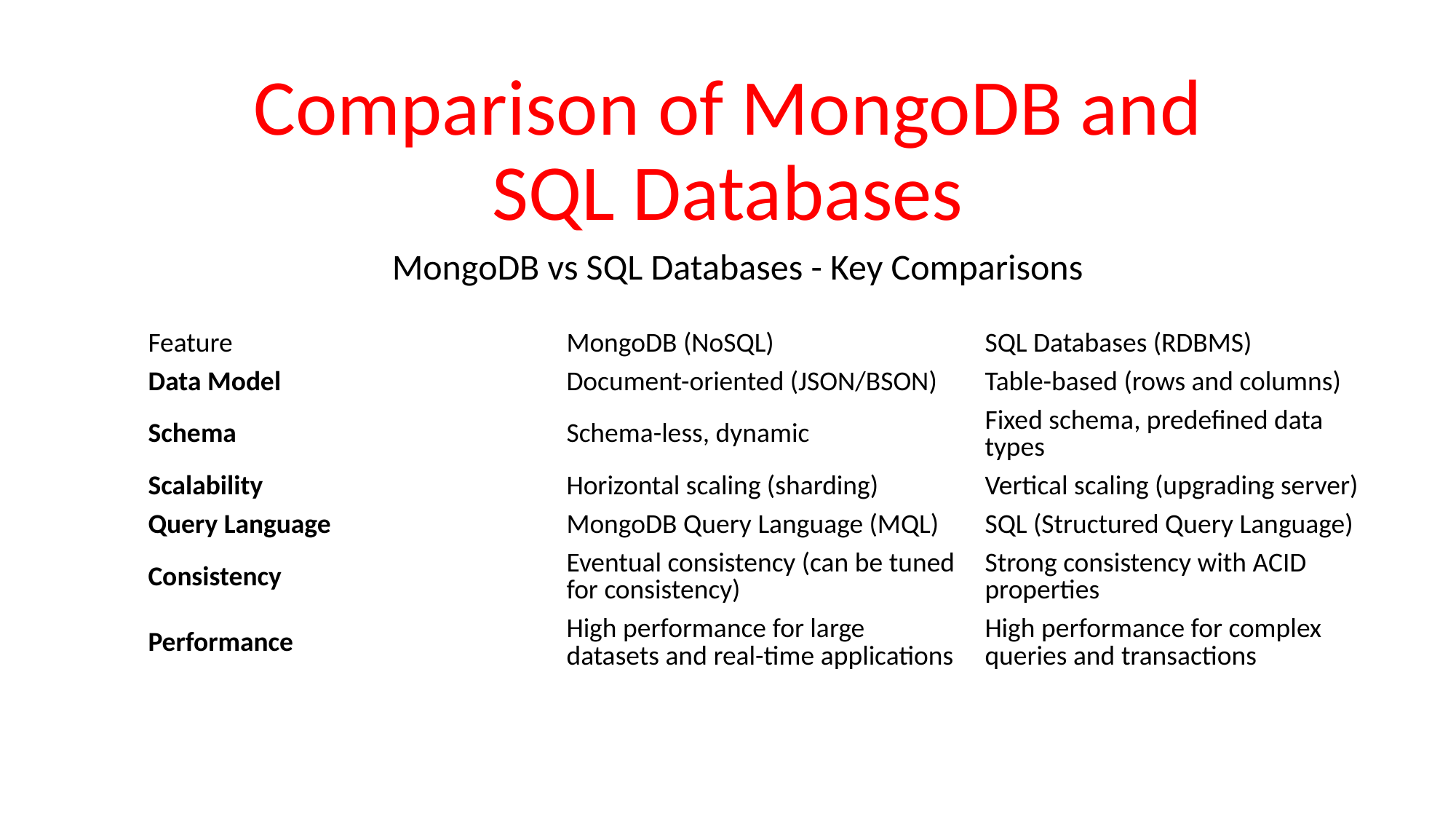

# Comparison of MongoDB and SQL Databases
MongoDB vs SQL Databases - Key Comparisons
| Feature | MongoDB (NoSQL) | SQL Databases (RDBMS) |
| --- | --- | --- |
| Data Model | Document-oriented (JSON/BSON) | Table-based (rows and columns) |
| Schema | Schema-less, dynamic | Fixed schema, predefined data types |
| Scalability | Horizontal scaling (sharding) | Vertical scaling (upgrading server) |
| Query Language | MongoDB Query Language (MQL) | SQL (Structured Query Language) |
| Consistency | Eventual consistency (can be tuned for consistency) | Strong consistency with ACID properties |
| Performance | High performance for large datasets and real-time applications | High performance for complex queries and transactions |